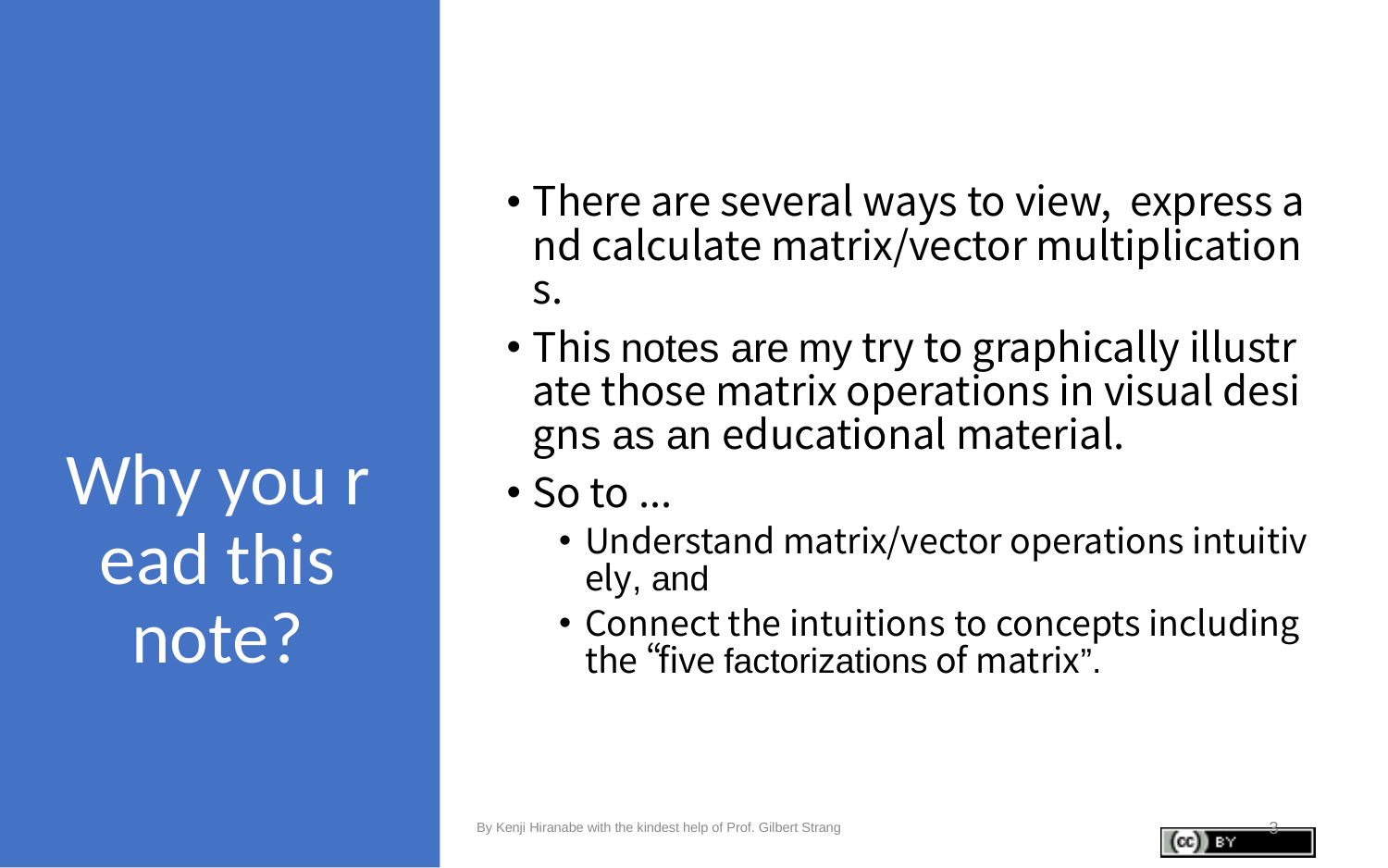

There are several ways to view,  express and calculate matrix/vector multiplications.
This notes are my try to graphically illustrate those matrix operations in visual designs as an educational material.
So to ...
Understand matrix/vector operations intuitively, and
Connect the intuitions to concepts including the “five factorizations of matrix”.
# Why you read this note?
By Kenji Hiranabe with the kindest help of Prof. Gilbert Strang
3